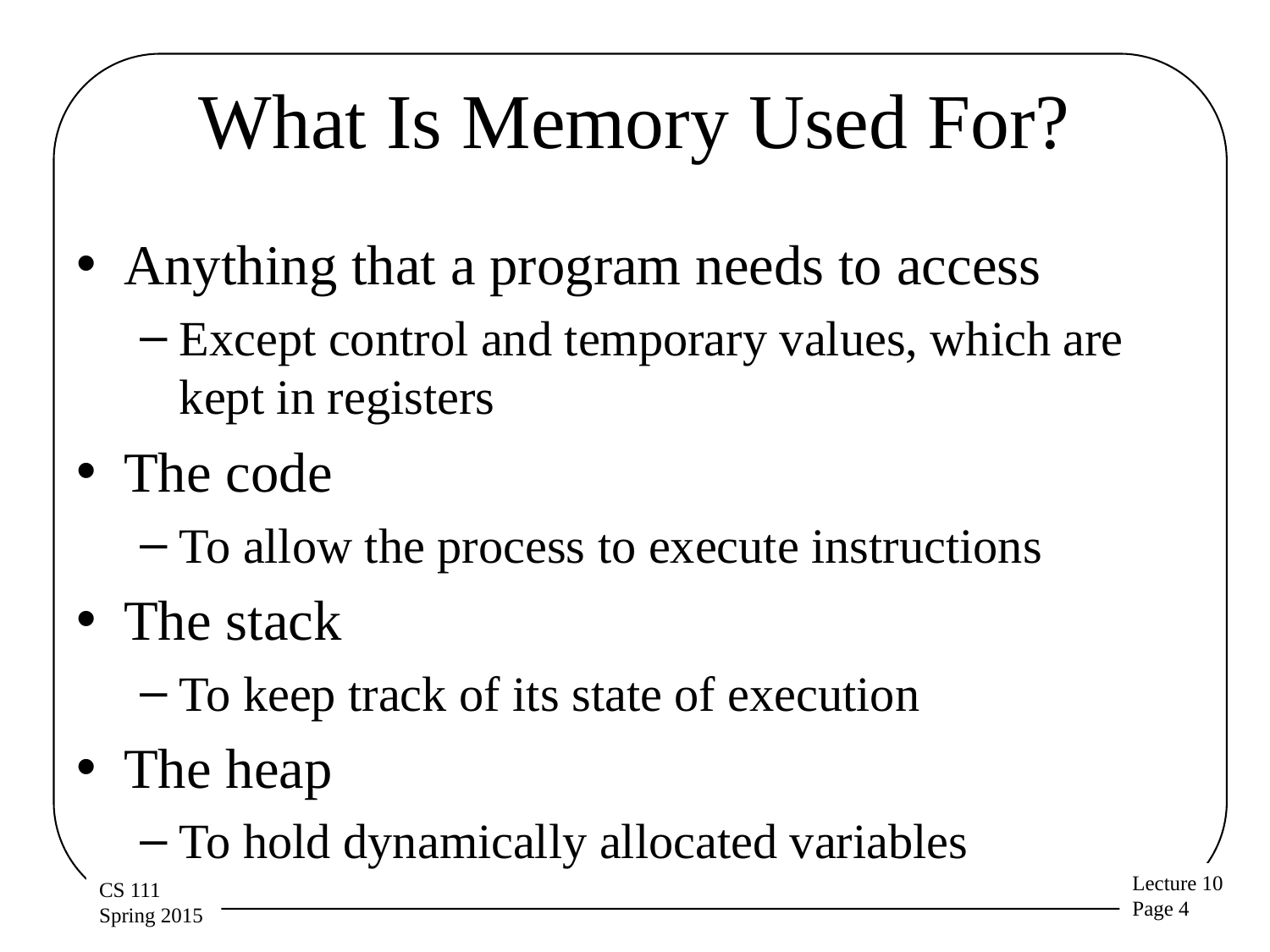

# What Is Memory Used For?
Anything that a program needs to access
Except control and temporary values, which are kept in registers
The code
To allow the process to execute instructions
The stack
To keep track of its state of execution
The heap
To hold dynamically allocated variables